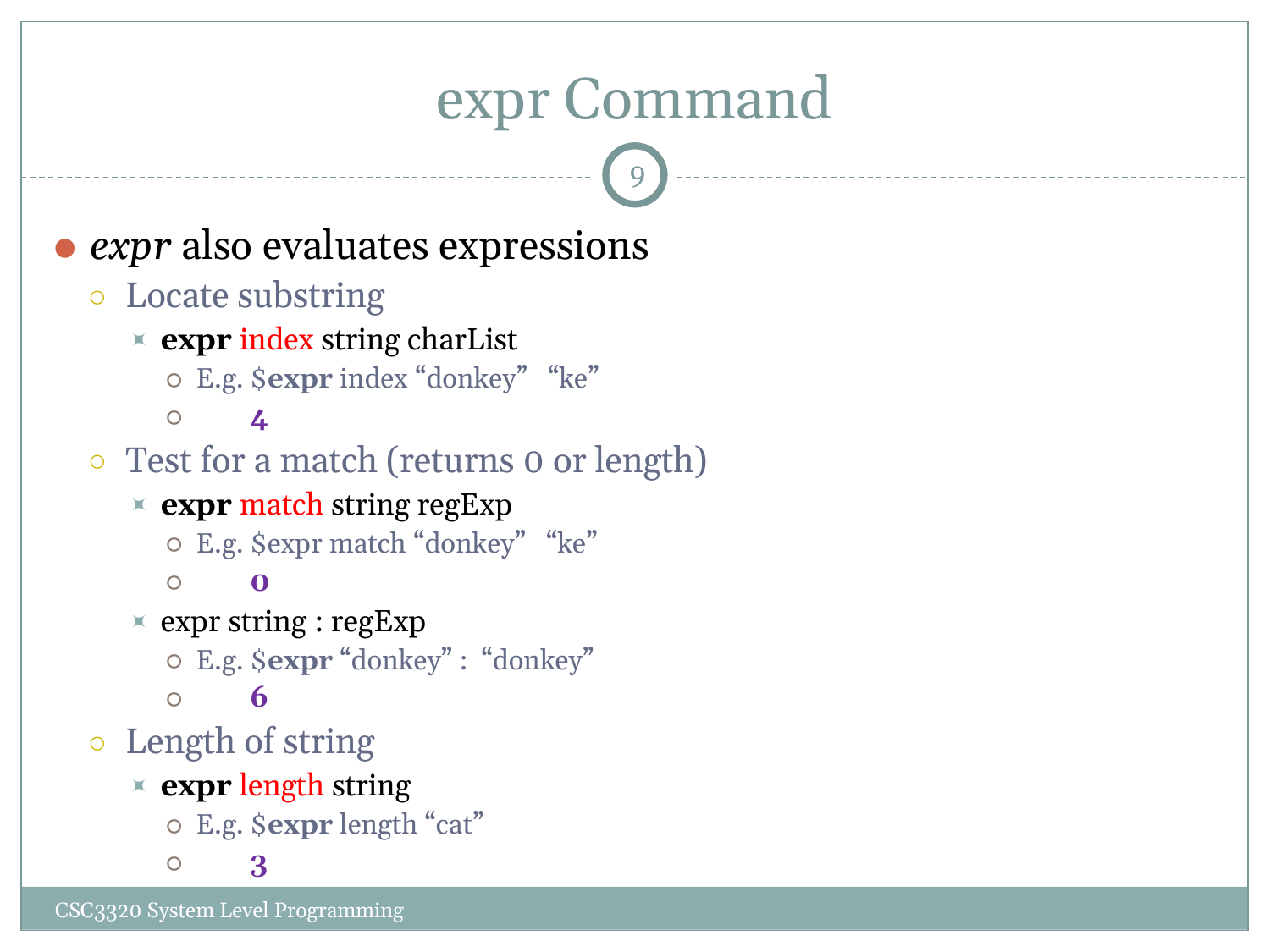

# expr Command
9
expr also evaluates expressions
Locate substring
expr index string charList
E.g. $expr index “donkey”   “ke”
        4
Test for a match (returns 0 or length)‏
expr match string regExp
E.g. $expr match “donkey”   “ke”
        0
expr string : regExp
E.g. $expr “donkey” :  “donkey”
        6
Length of string
expr length string
E.g. $expr length “cat”
        3
CSC3320 System Level Programming